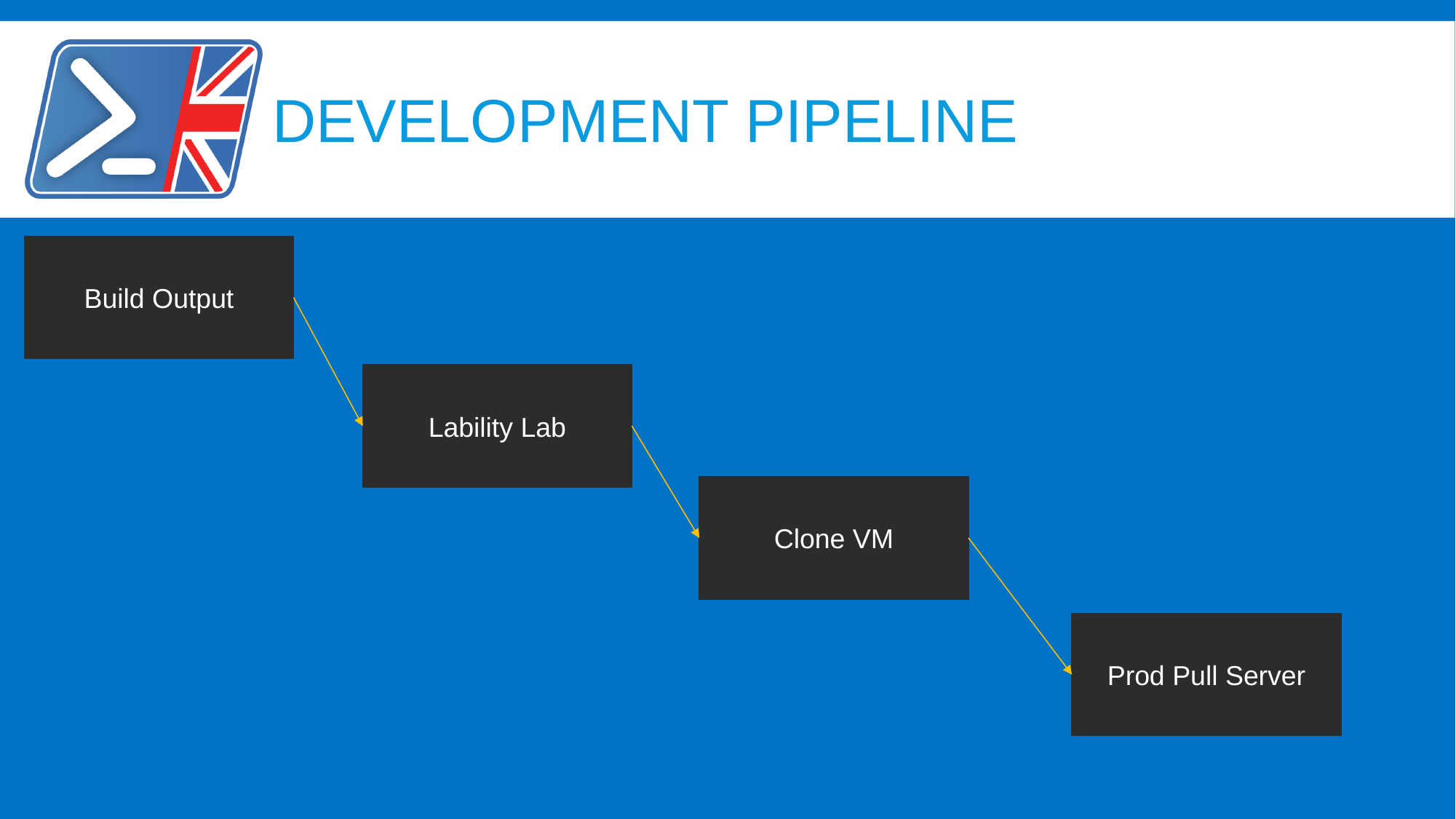

# Development Pipeline
Build Output
Lability Lab
Clone VM
Prod Pull Server